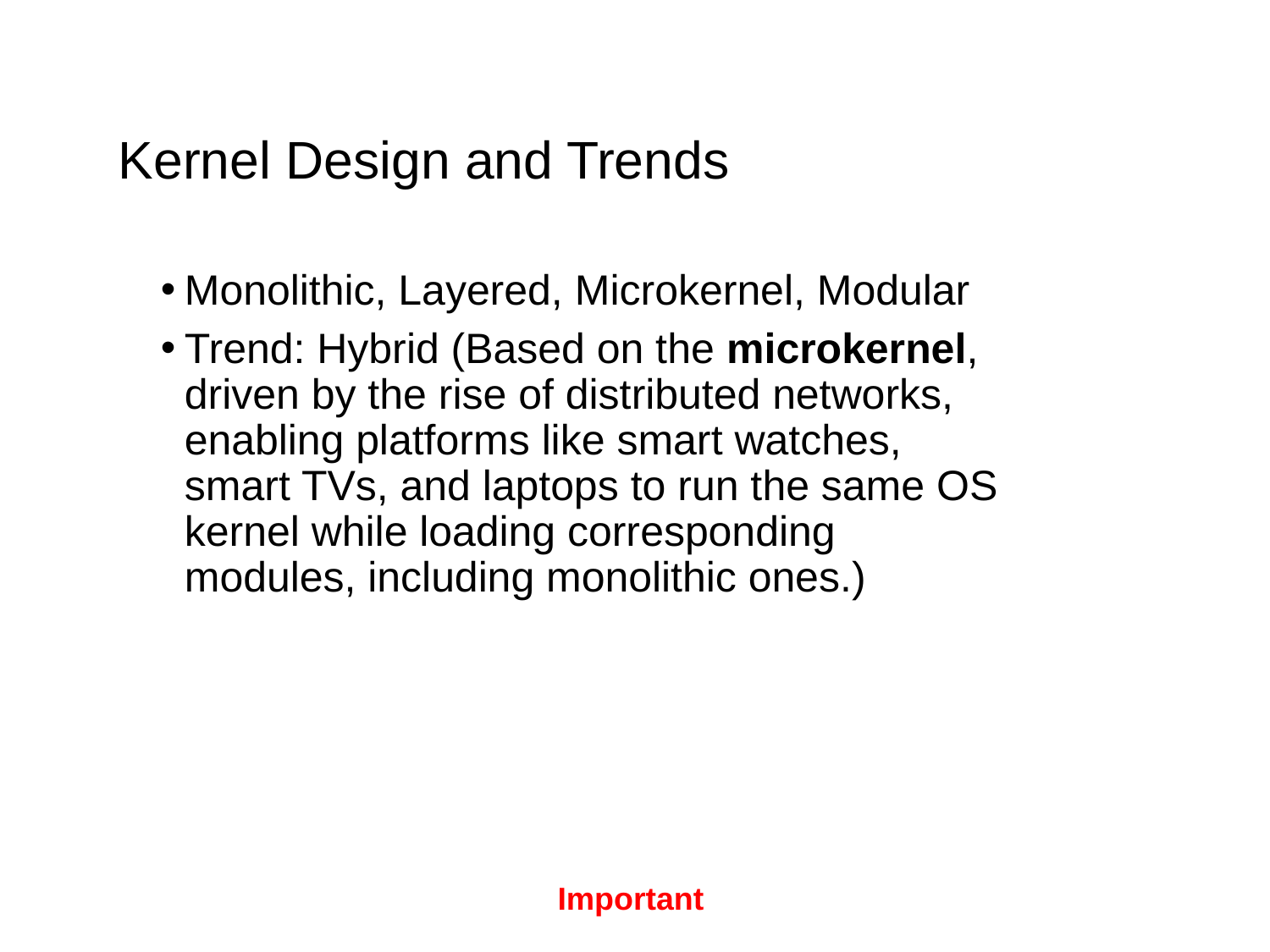

Kernel Design and Trends

Monolithic, Layered, Microkernel, Modular
Trend: Hybrid (Based on the microkernel, driven by the rise of distributed networks, enabling platforms like smart watches, smart TVs, and laptops to run the same OS kernel while loading corresponding modules, including monolithic ones.)
Important